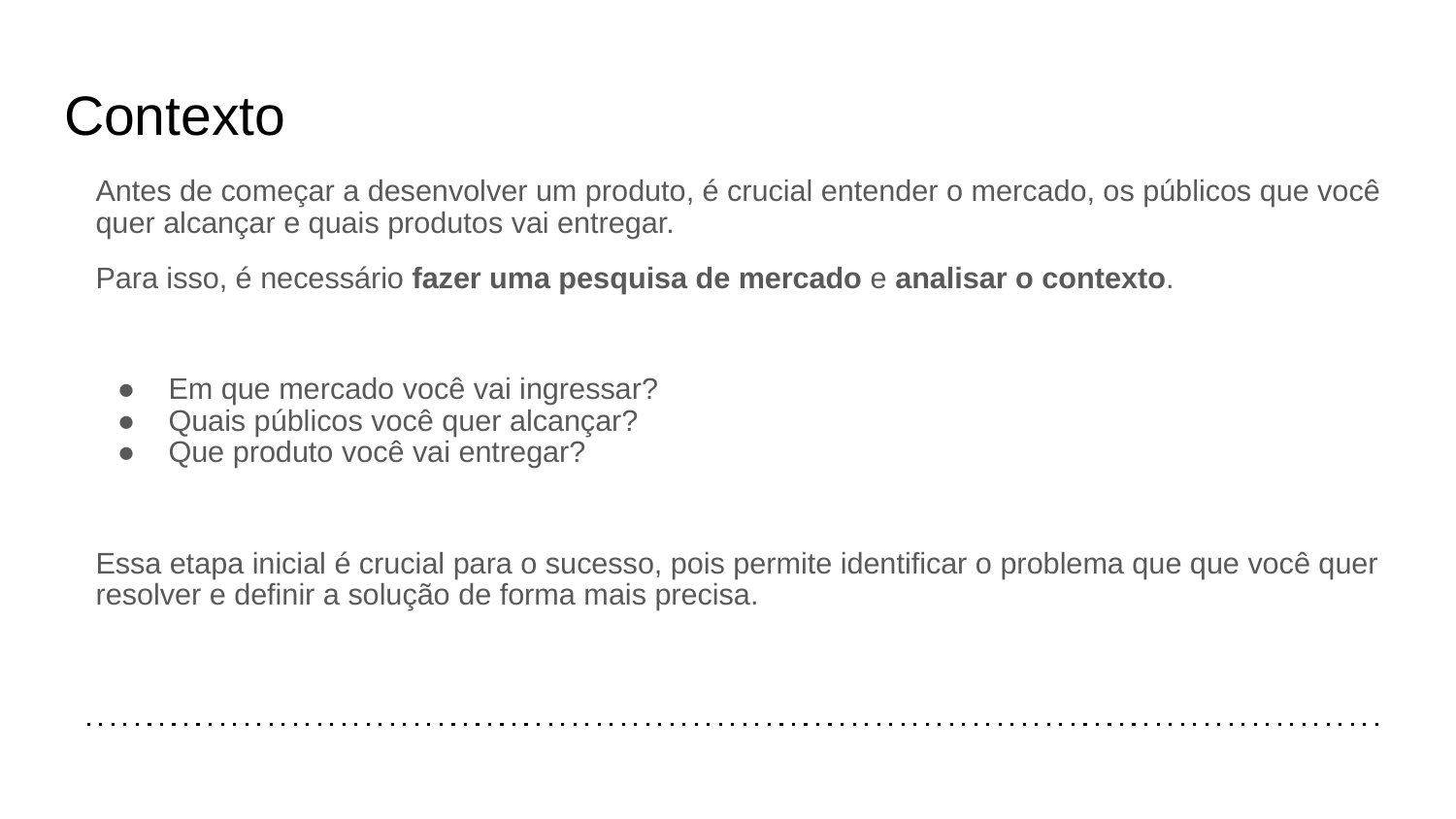

# Contexto
Antes de começar a desenvolver um produto, é crucial entender o mercado, os públicos que você quer alcançar e quais produtos vai entregar.
Para isso, é necessário fazer uma pesquisa de mercado e analisar o contexto.

Em que mercado você vai ingressar?
Quais públicos você quer alcançar?
Que produto você vai entregar?

Essa etapa inicial é crucial para o sucesso, pois permite identificar o problema que que você quer resolver e definir a solução de forma mais precisa.